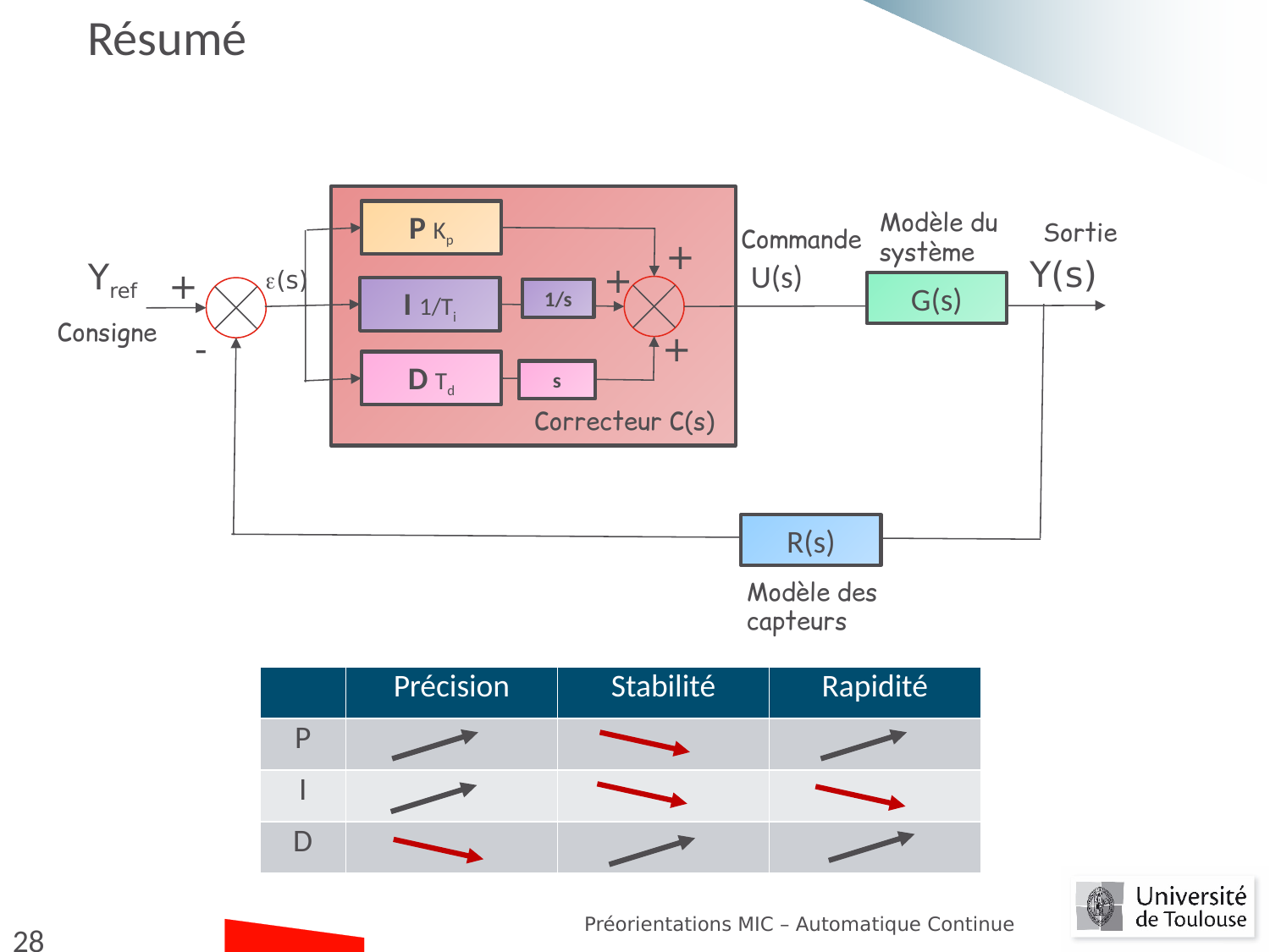

# Résumé

P Kp
Modèle du système
Sortie
Commande
+
Y(s)
Yref
U(s)
+
+
ε(s)
G(s)

I 1/Ti
1/s
Consigne
+
-
D Td
s
Correcteur C(s)
R(s)
Modèle des capteurs
|  | Précision | Stabilité | Rapidité |
| --- | --- | --- | --- |
| P |  |  |  |
| I |  |  |  |
| D |  |  |  |
Préorientations MIC – Automatique Continue
28